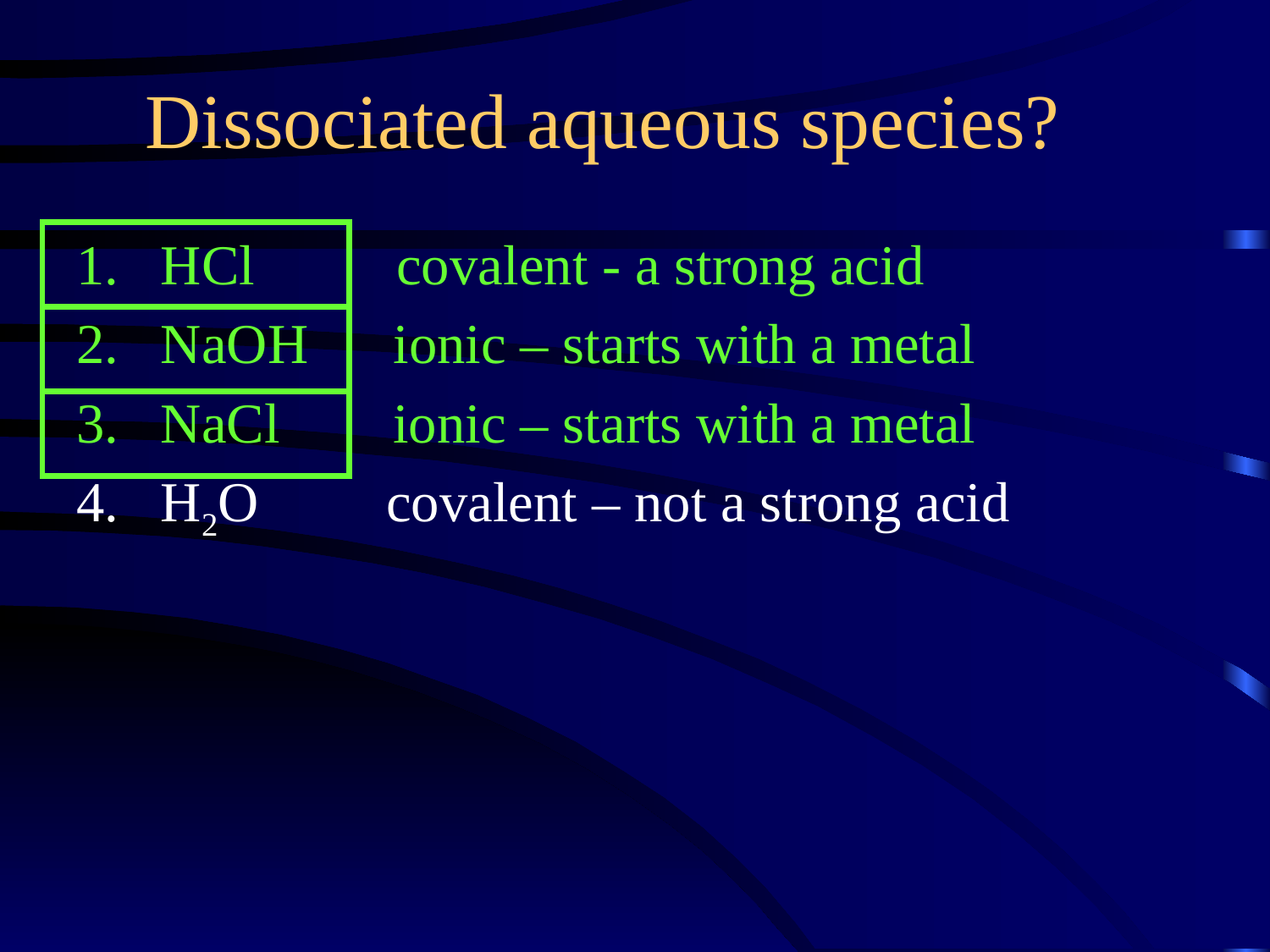

Dissociated aqueous species?

HCl          covalent - a strong acid
NaOH      ionic – starts with a metal
NaCl        ionic – starts with a metal
H2O         covalent – not a strong acid